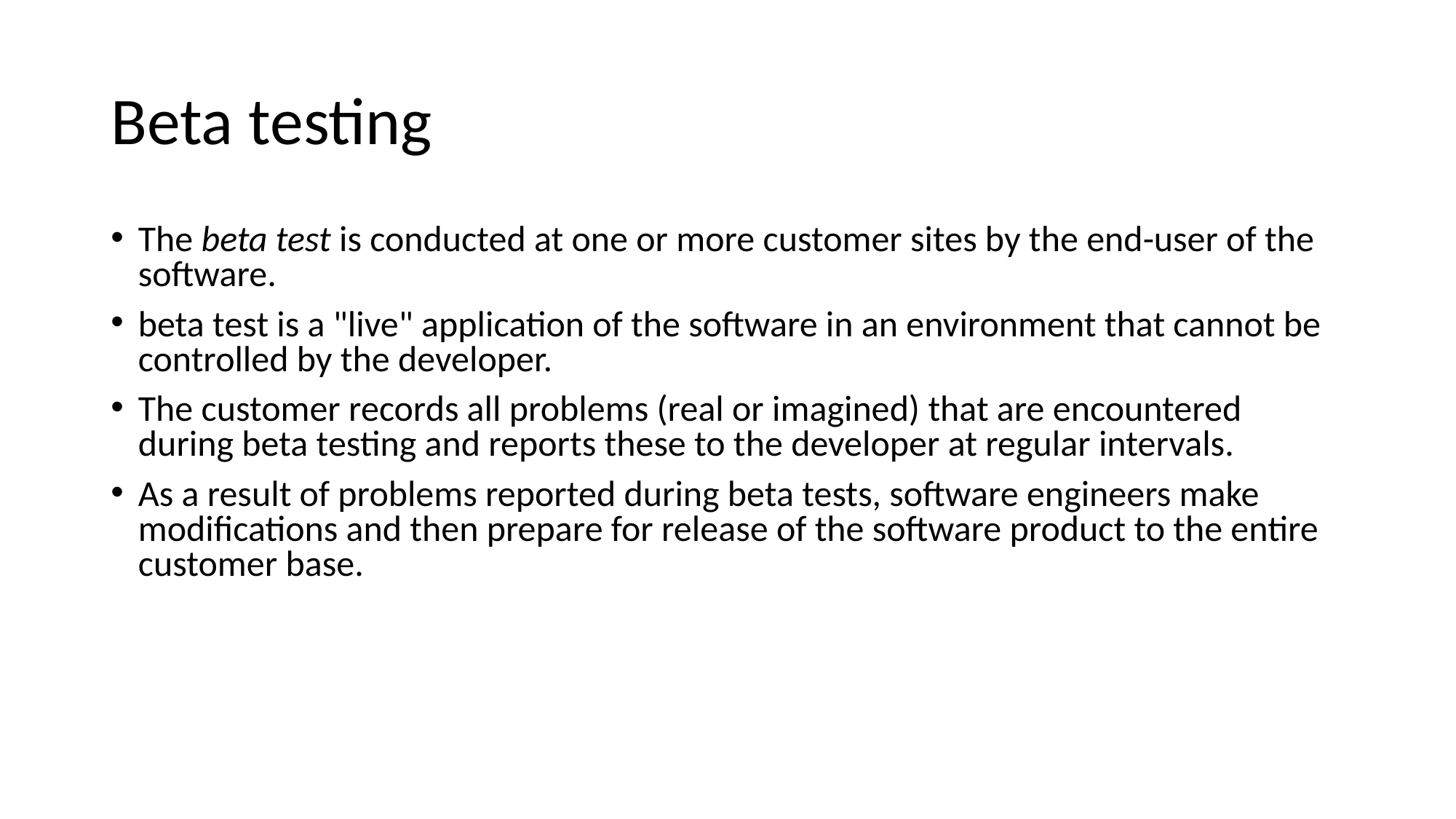

# Beta testing
The beta test is conducted at one or more customer sites by the end-user of the software.
beta test is a "live" application of the software in an environment that cannot be controlled by the developer.
The customer records all problems (real or imagined) that are encountered during beta testing and reports these to the developer at regular intervals.
As a result of problems reported during beta tests, software engineers make modifications and then prepare for release of the software product to the entire customer base.